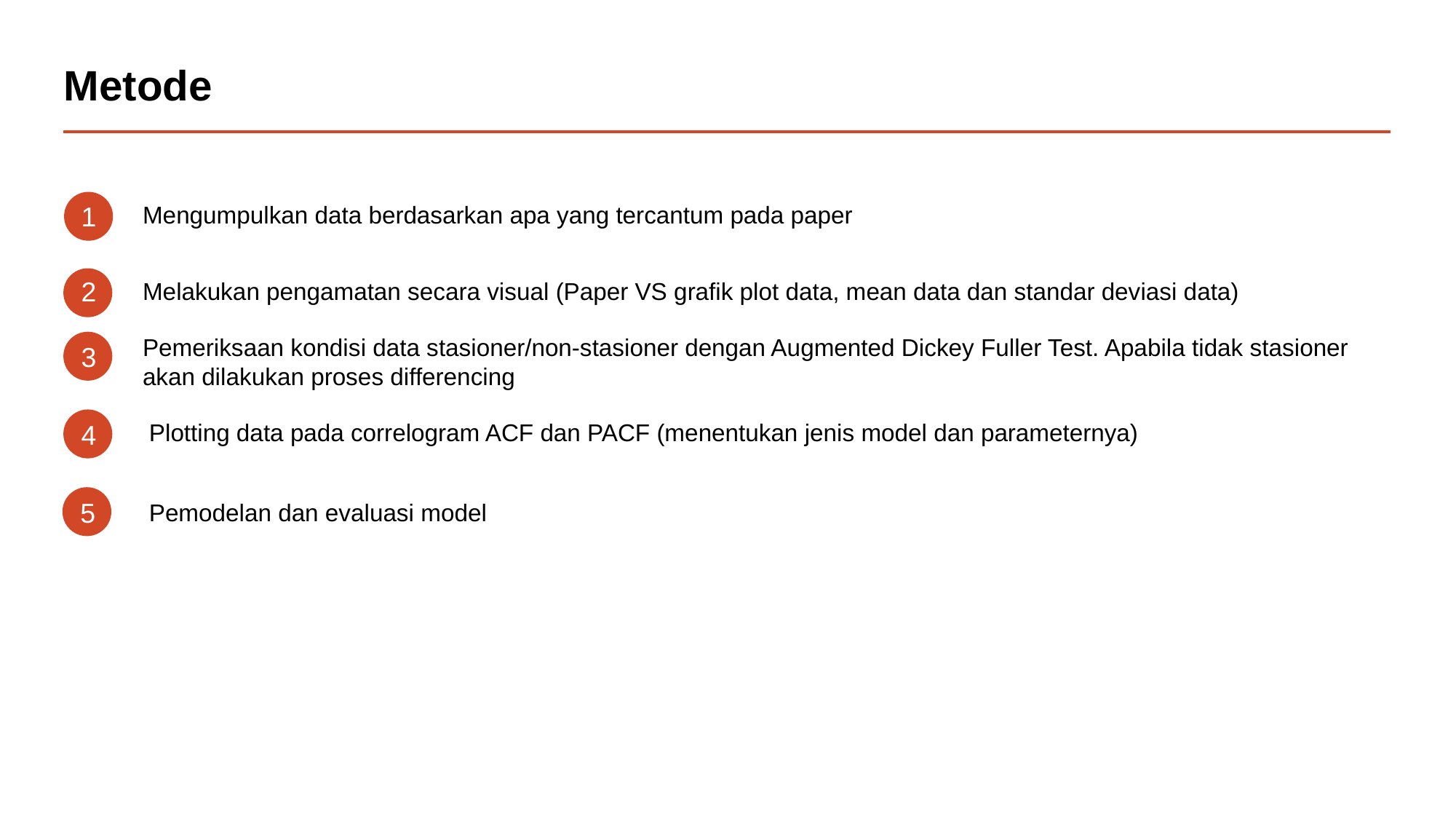

# Metode

1
Mengumpulkan data berdasarkan apa yang tercantum pada paper

2
Melakukan pengamatan secara visual (Paper VS grafik plot data, mean data dan standar deviasi data)
Pemeriksaan kondisi data stasioner/non-stasioner dengan Augmented Dickey Fuller Test. Apabila tidak stasioner akan dilakukan proses differencing

3

Plotting data pada correlogram ACF dan PACF (menentukan jenis model dan parameternya)
4

5
Pemodelan dan evaluasi model